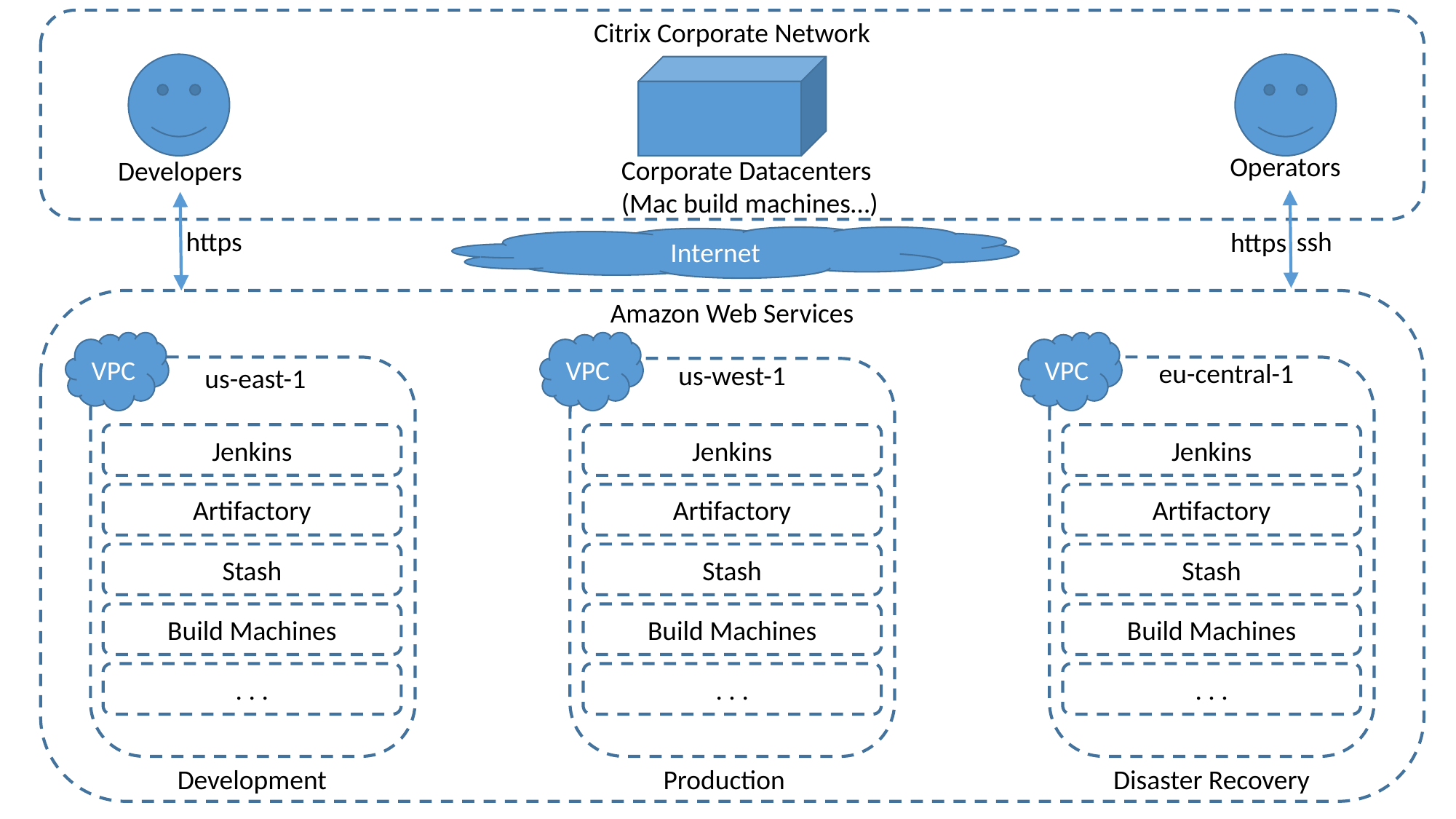

Citrix Corporate Network

Operators
Corporate Datacenters
(Mac build machines…)
Developers
ssh
https
https
Internet

Amazon Web Services
VPC
VPC
VPC
eu-central-1
us-west-1
us-east-1

Jenkins
Artifactory
Stash
Build Machines
. . .
Jenkins
Artifactory
Stash
Build Machines
. . .
Jenkins
Artifactory
Stash
Build Machines
. . .
Development
Production
Disaster Recovery